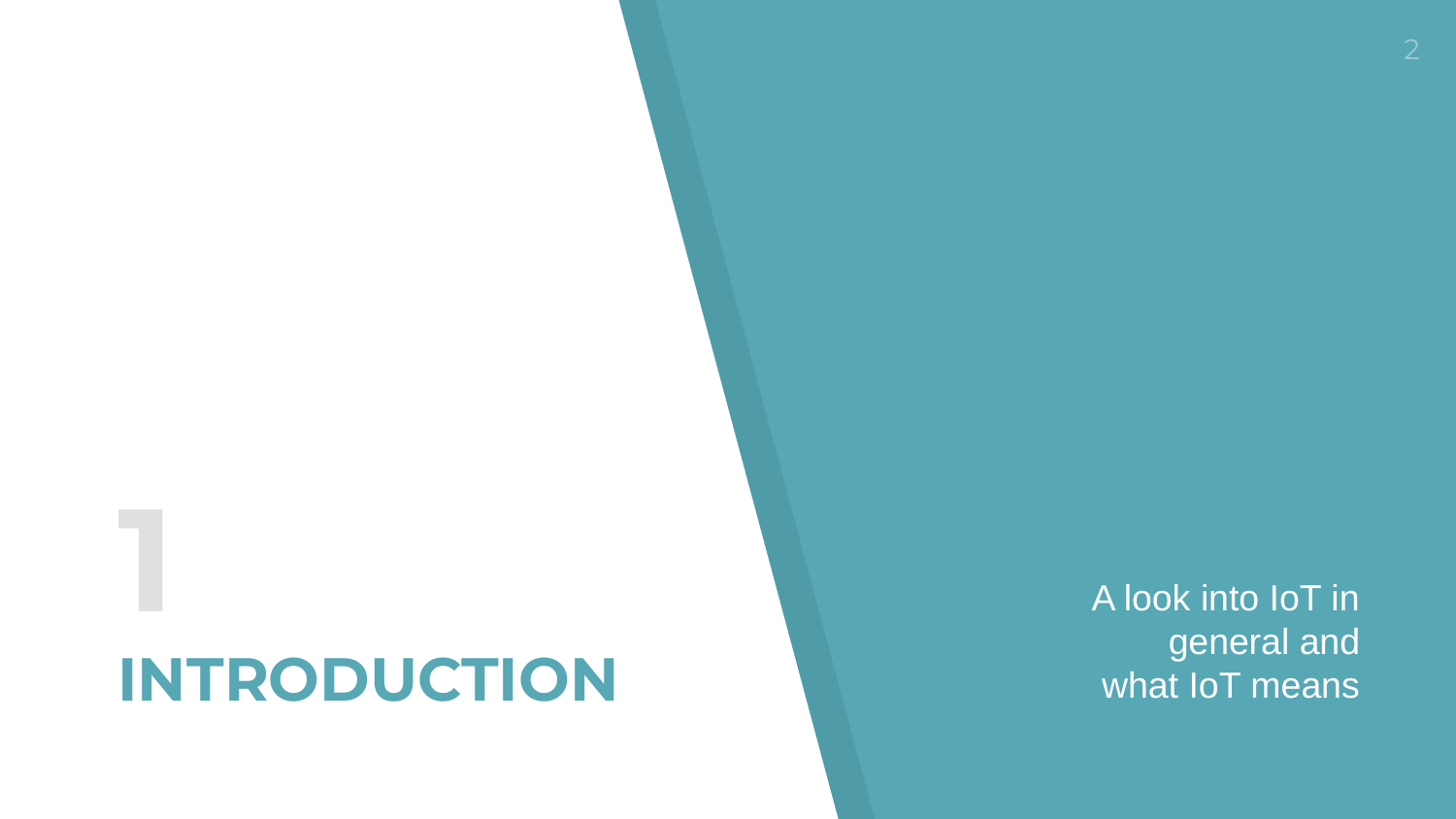

2
# 1
INTRODUCTION
A look into IoT in general and what IoT means